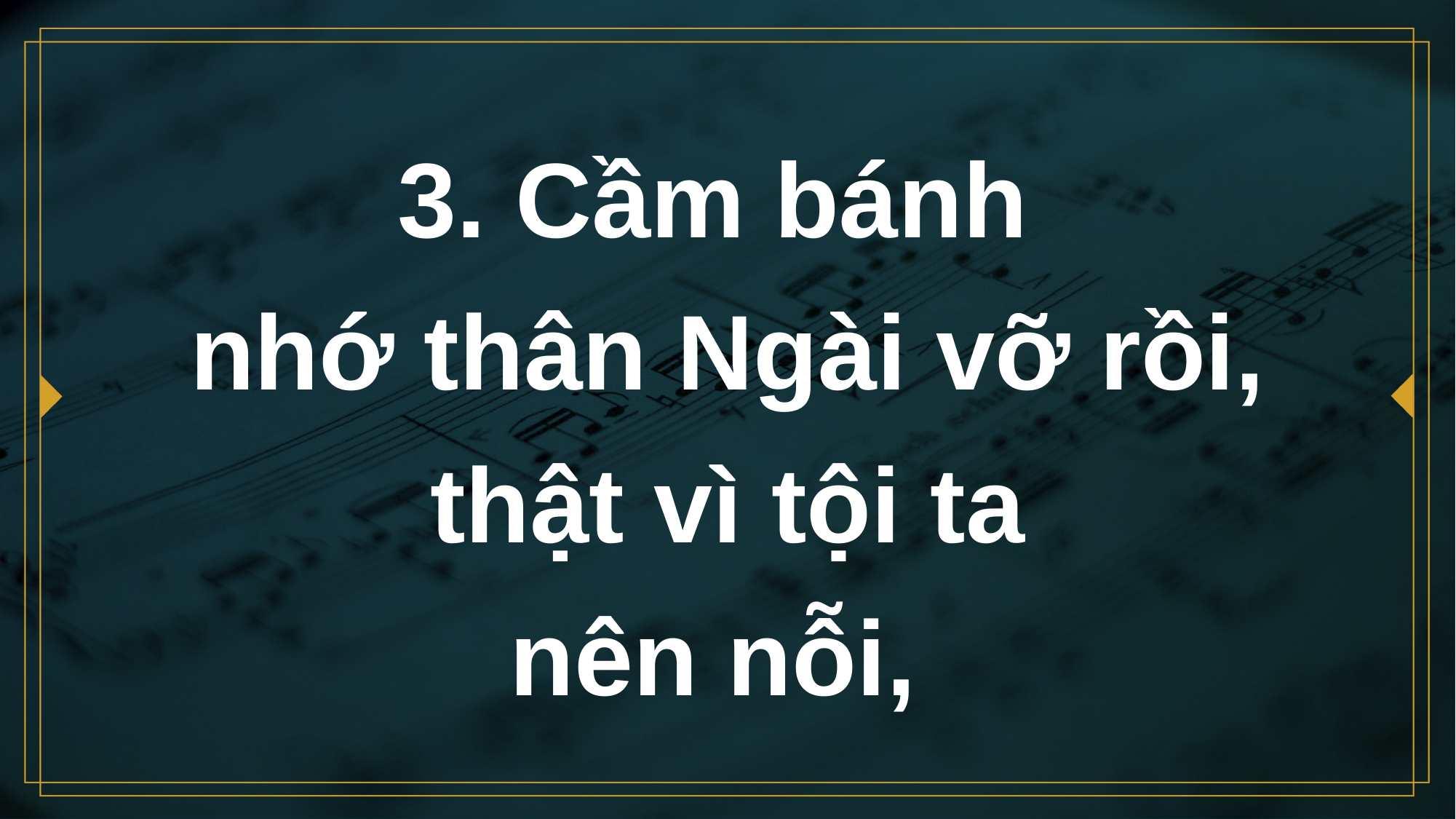

# 3. Cầm bánh nhớ thân Ngài vỡ rồi, thật vì tội ta nên nỗi,